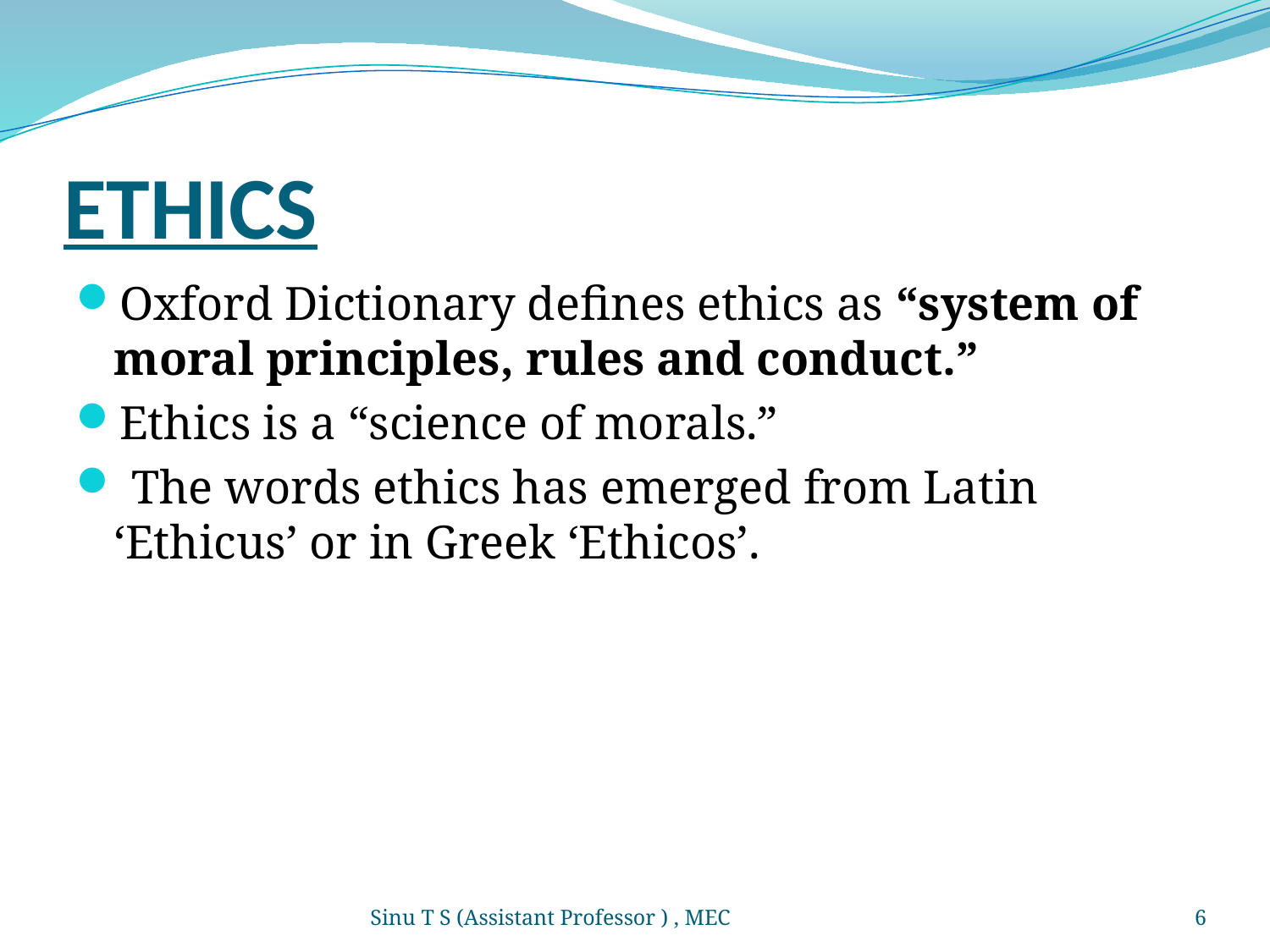

# ETHICS
Oxford Dictionary defines ethics as “system of moral principles, rules and conduct.”
Ethics is a “science of morals.”
 The words ethics has emerged from Latin ‘Ethicus’ or in Greek ‘Ethicos’.

Sinu T S (Assistant Professor ) , MEC
6